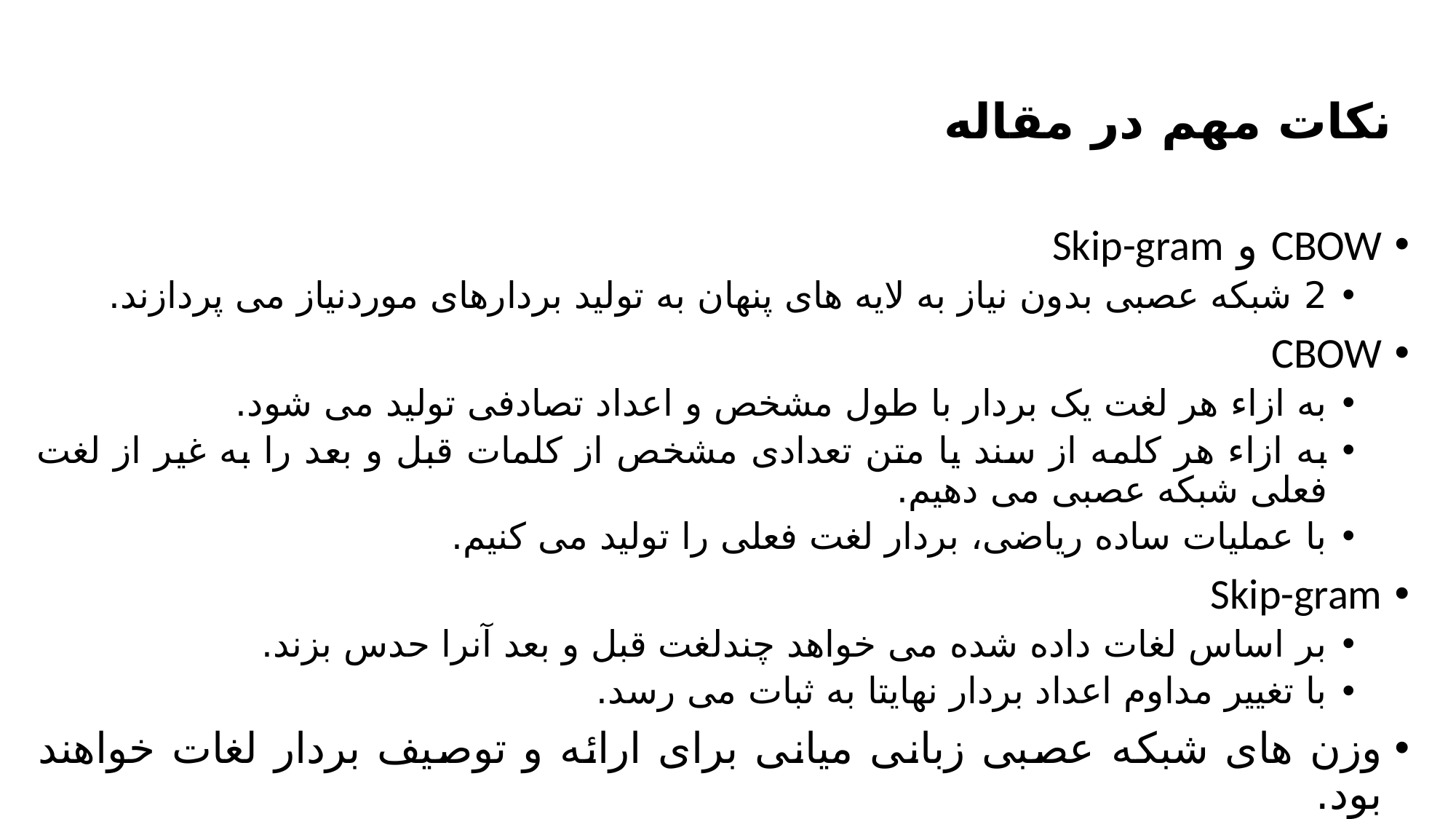

# نکات مهم در مقاله
CBOW و Skip-gram
2 شبکه عصبی بدون نیاز به لایه های پنهان به تولید بردارهای موردنیاز می پردازند.
CBOW
به ازاء هر لغت یک بردار با طول مشخص و اعداد تصادفی تولید می شود.
به ازاء هر کلمه از سند یا متن تعدادی مشخص از کلمات قبل و بعد را به غیر از لغت فعلی شبکه عصبی می دهیم.
با عملیات ساده ریاضی، بردار لغت فعلی را تولید می کنیم.
Skip-gram
بر اساس لغات داده شده می خواهد چندلغت قبل و بعد آنرا حدس بزند.
با تغییر مداوم اعداد بردار نهایتا به ثبات می رسد.
وزن های شبکه عصبی زبانی میانی برای ارائه و توصیف بردار لغات خواهند بود.